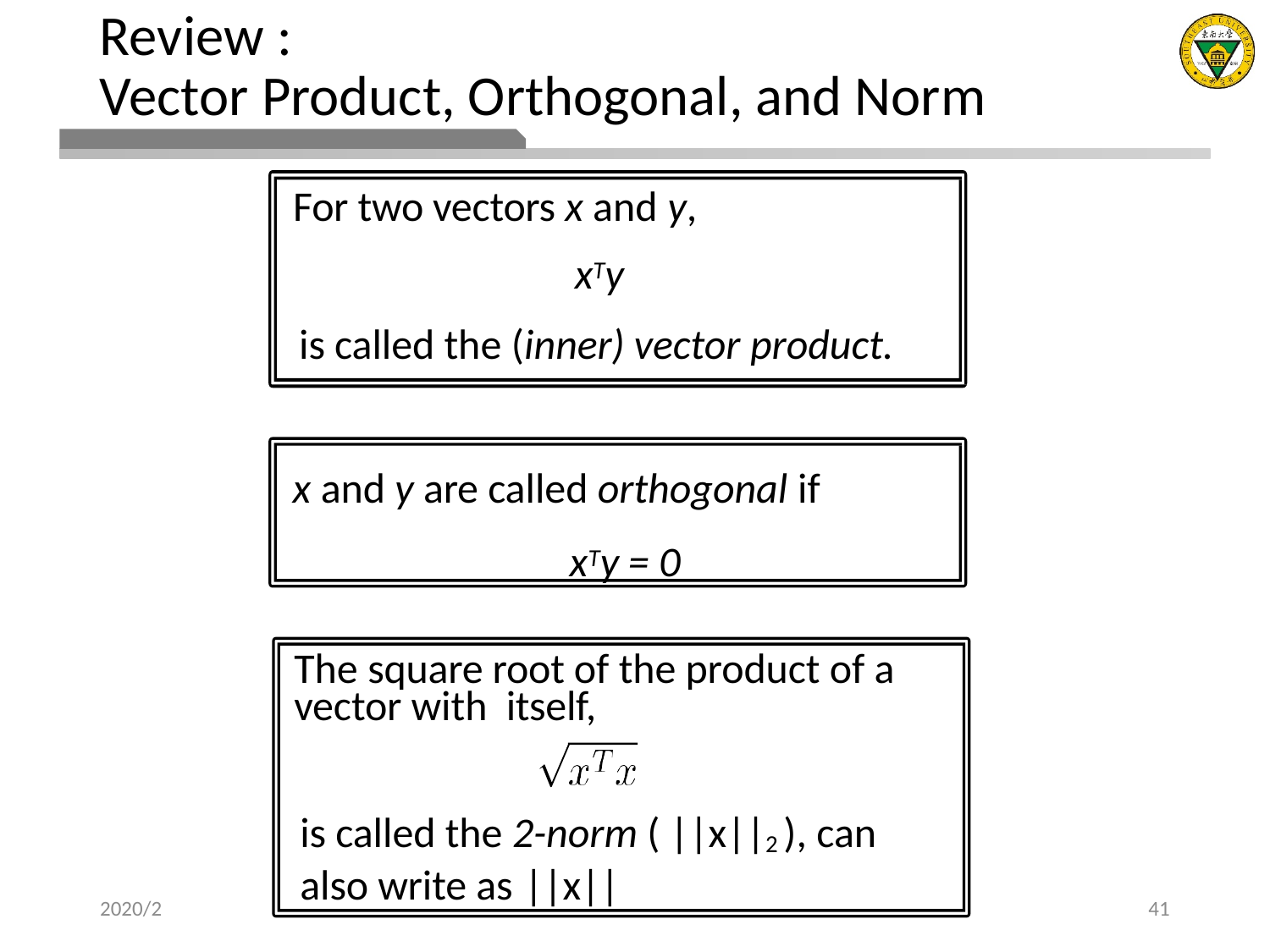

# Review : Vector Product, Orthogonal, and Norm
For two vectors x and y,
xTy
is called the (inner) vector product.

x and y are called orthogonal if
xTy = 0

The square root of the product of a vector with  itself,

is called the 2-norm ( ||x||2 ), can also write as ||x||

2020/2
41